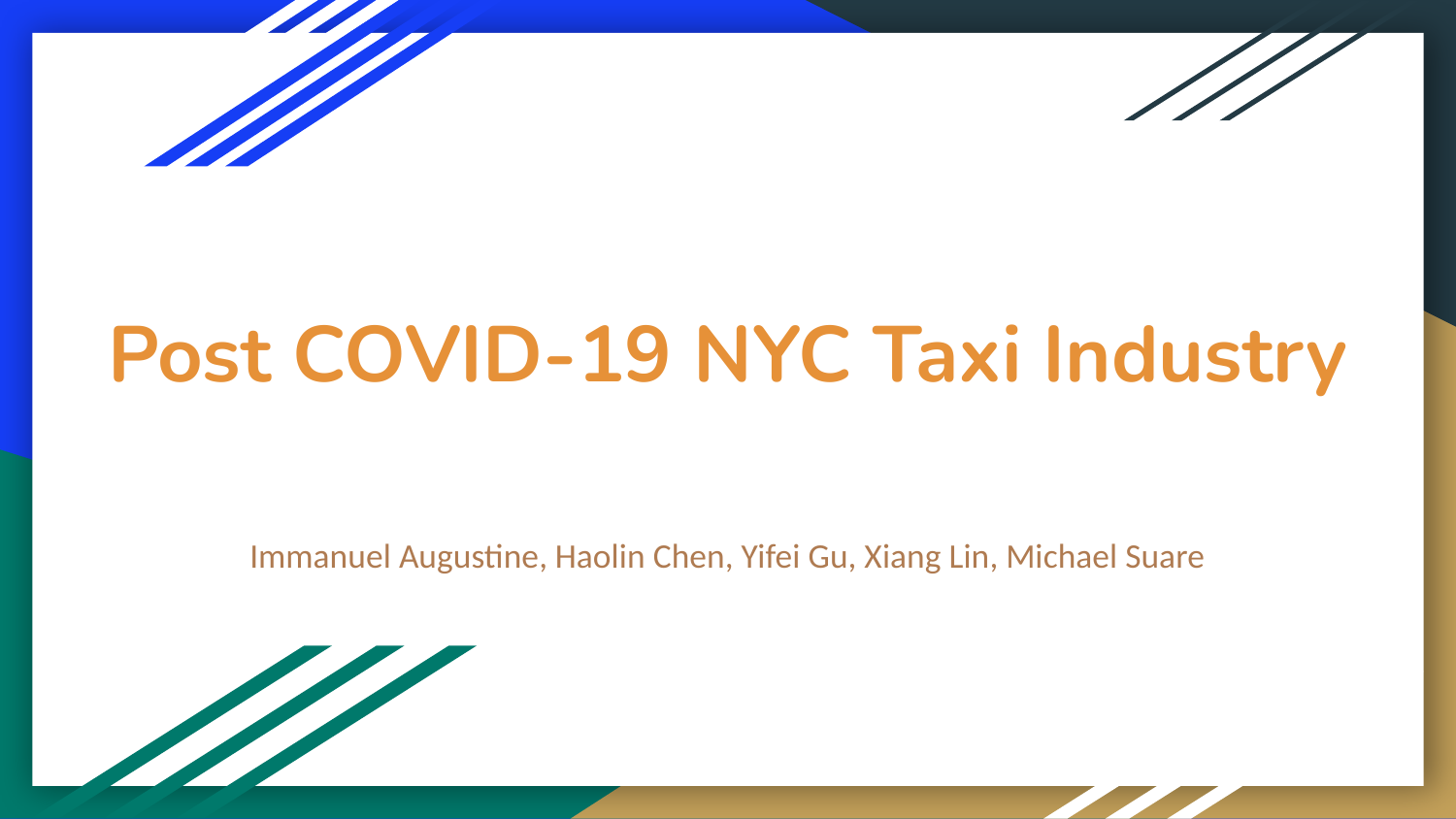

# Post COVID-19 NYC Taxi Industry
Immanuel Augustine, Haolin Chen, Yifei Gu, Xiang Lin, Michael Suare